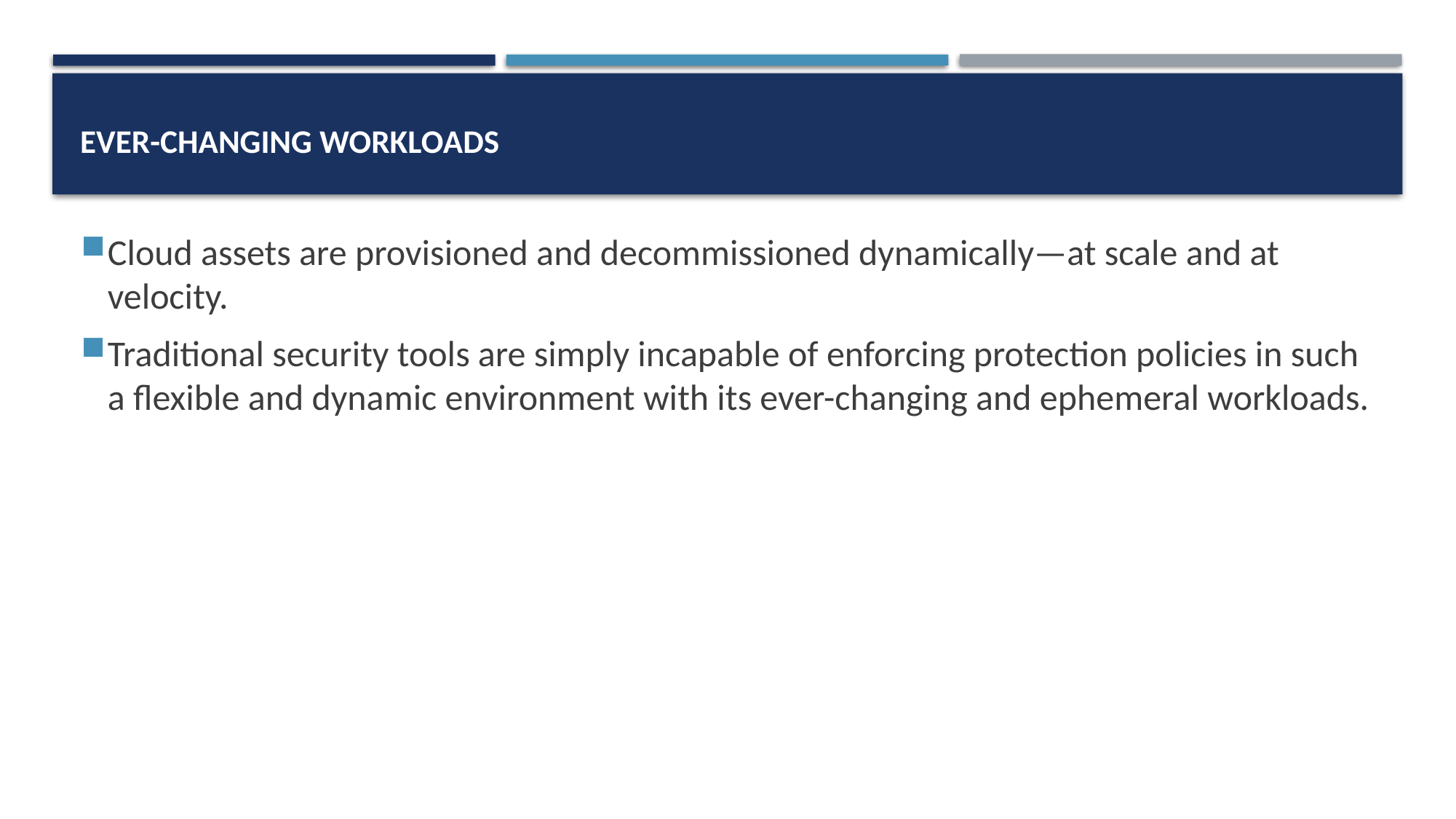

# Ever-Changing Workloads
Cloud assets are provisioned and decommissioned dynamically—at scale and at velocity.
Traditional security tools are simply incapable of enforcing protection policies in such a flexible and dynamic environment with its ever-changing and ephemeral workloads.